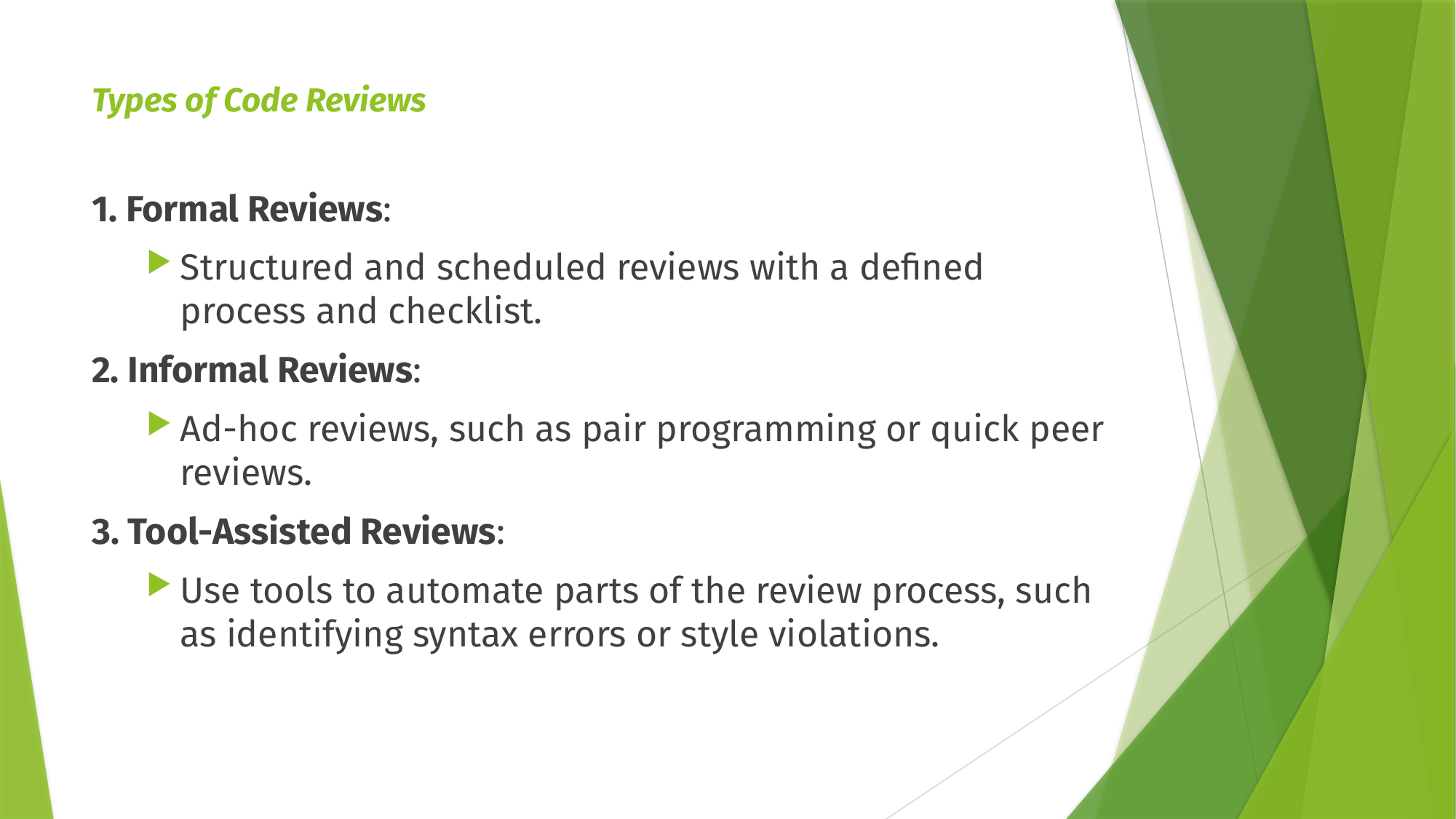

# Types of Code Reviews
1. Formal Reviews:
Structured and scheduled reviews with a defined process and checklist.
2. Informal Reviews:
Ad-hoc reviews, such as pair programming or quick peer reviews.
3. Tool-Assisted Reviews:
Use tools to automate parts of the review process, such as identifying syntax errors or style violations.